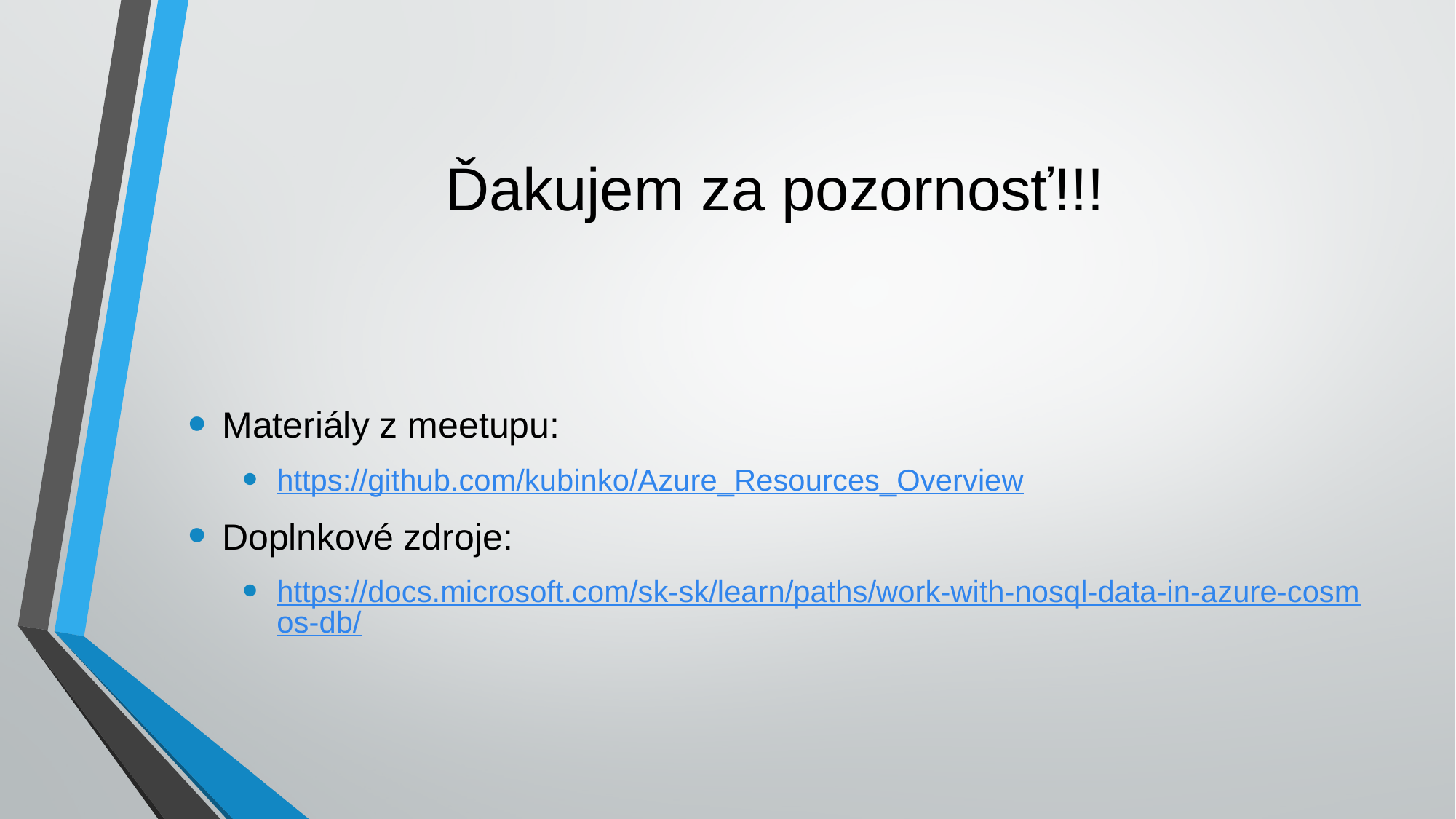

# Ďakujem za pozornosť!!!
Materiály z meetupu:
https://github.com/kubinko/Azure_Resources_Overview
Doplnkové zdroje:
https://docs.microsoft.com/sk-sk/learn/paths/work-with-nosql-data-in-azure-cosmos-db/